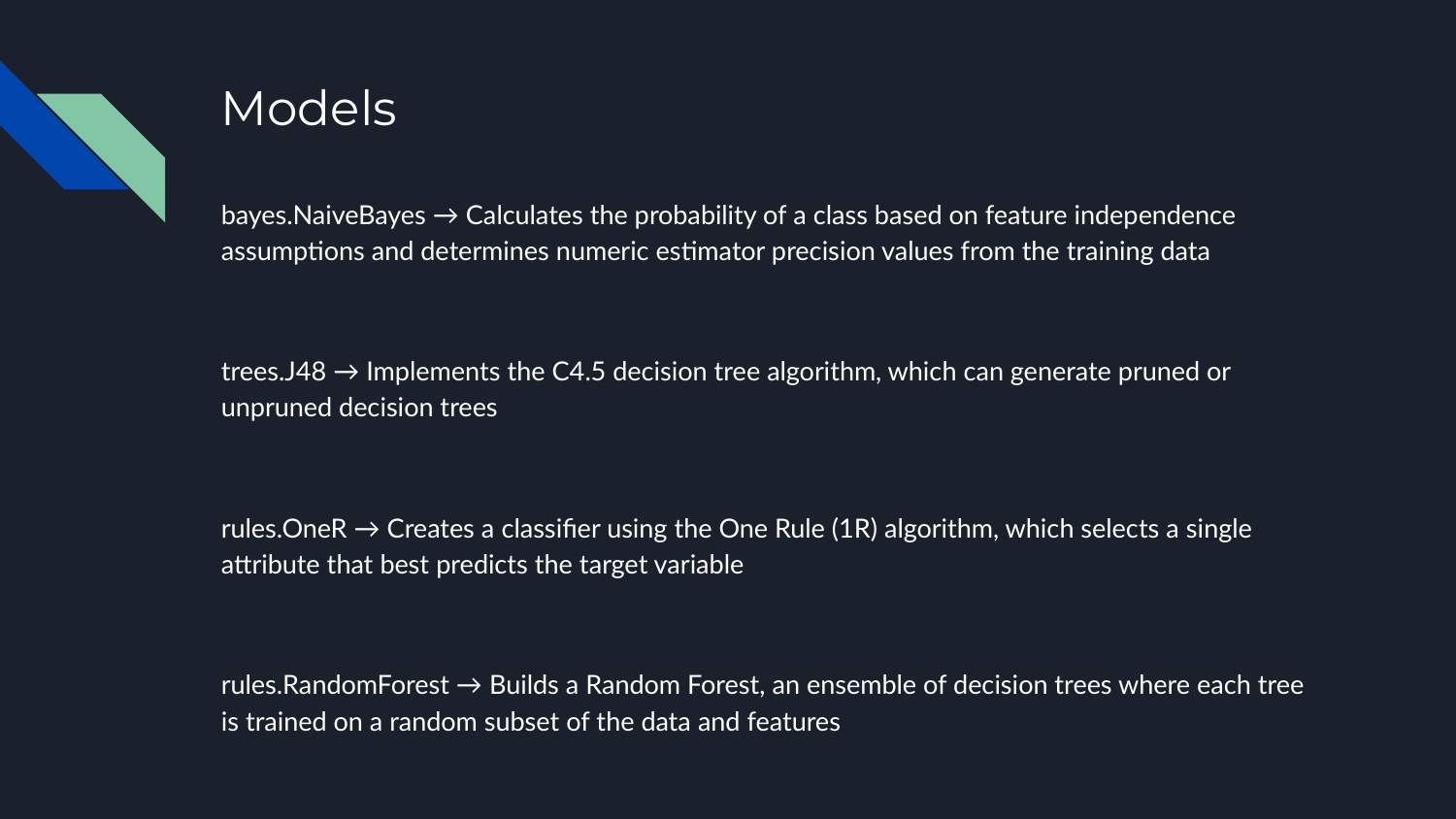

# Models
bayes.NaiveBayes → Calculates the probability of a class based on feature independence assumptions and determines numeric estimator precision values from the training data

trees.J48 → Implements the C4.5 decision tree algorithm, which can generate pruned or unpruned decision trees

rules.OneR → Creates a classifier using the One Rule (1R) algorithm, which selects a single attribute that best predicts the target variable

rules.RandomForest → Builds a Random Forest, an ensemble of decision trees where each tree is trained on a random subset of the data and features